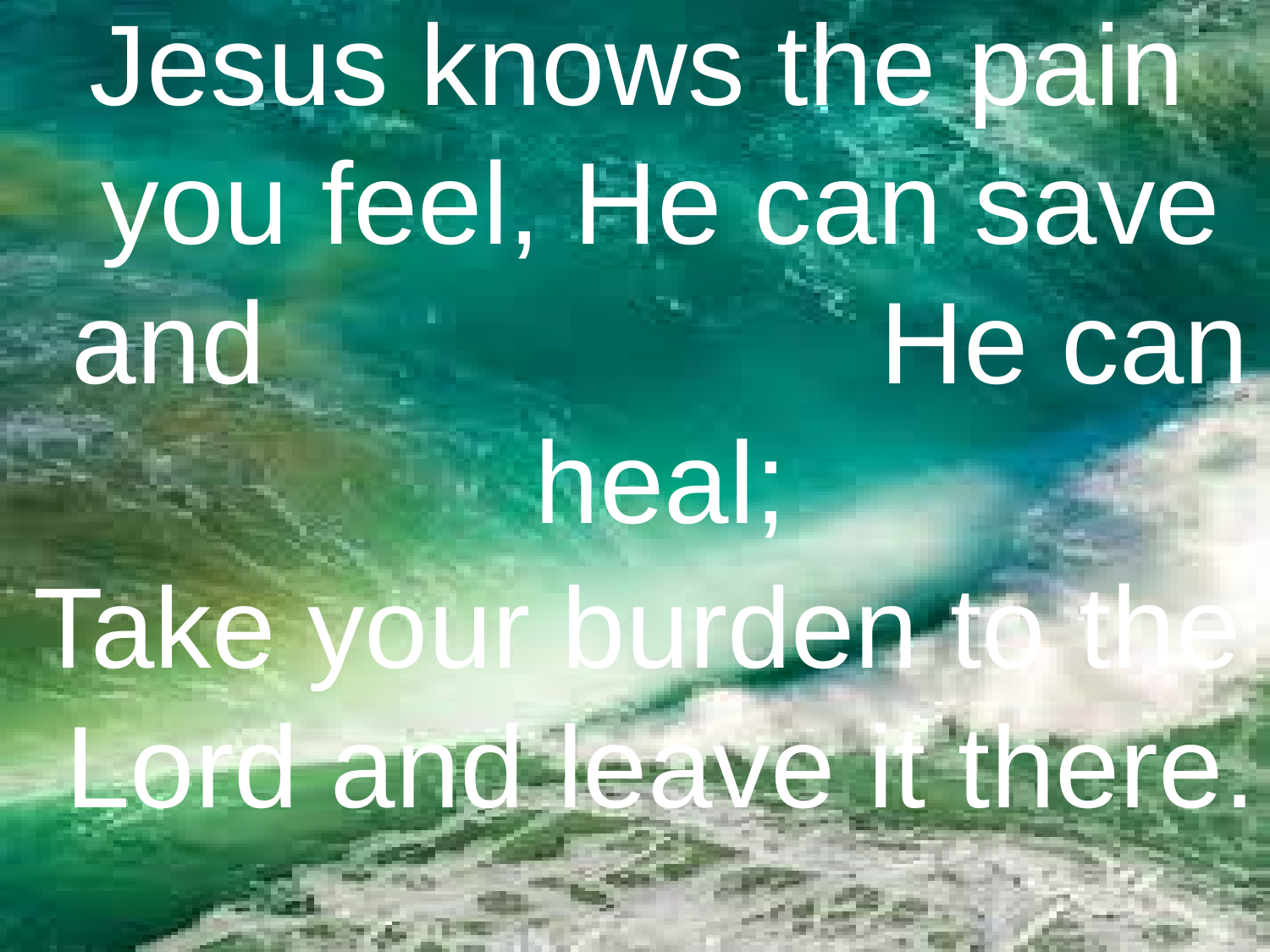

Jesus knows the pain you feel, He can save and                   He can heal;
Take your burden to the Lord and leave it there.